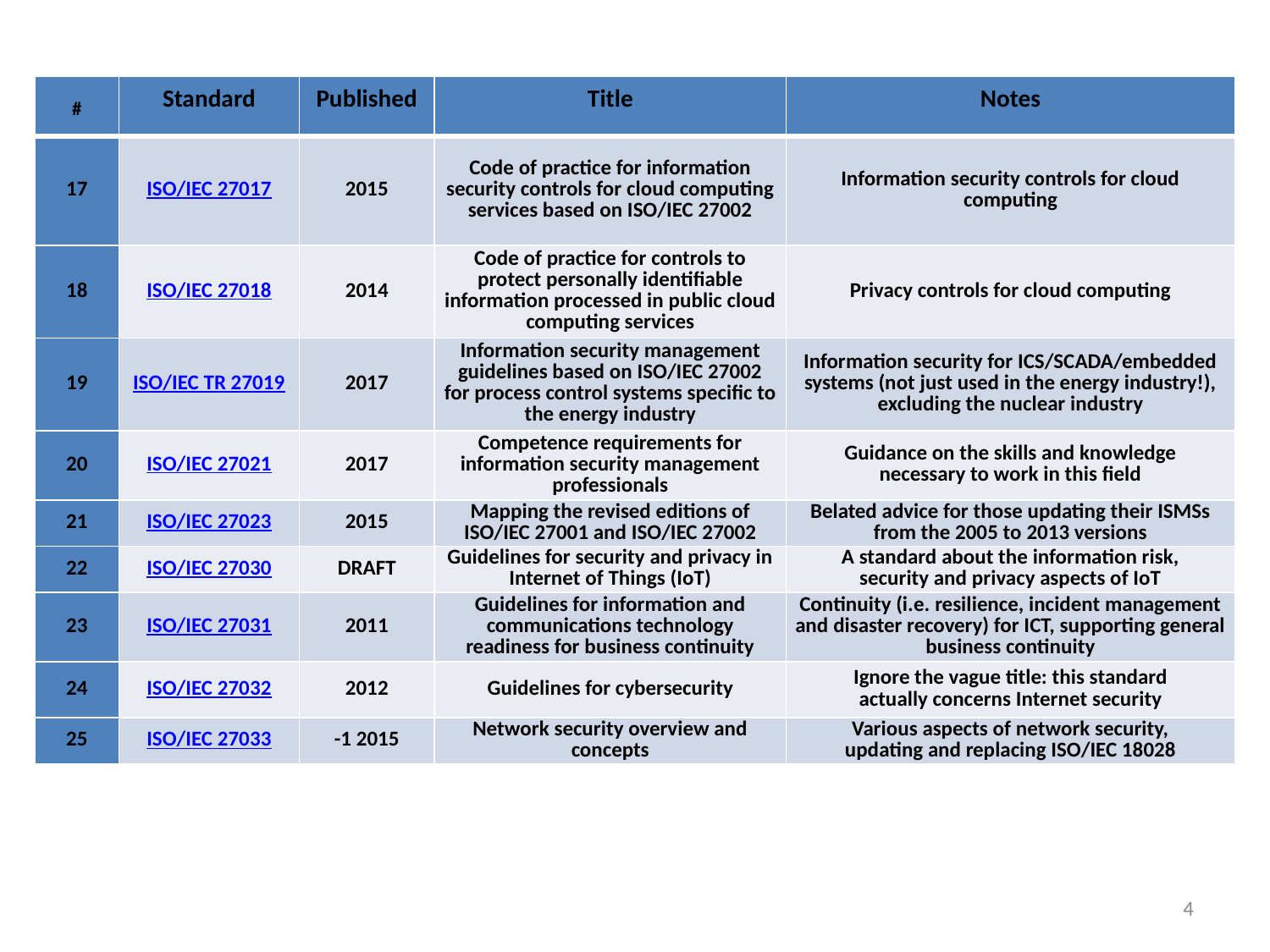

| # | Standard | Published | Title | Notes |
| --- | --- | --- | --- | --- |
| 17 | ISO/IEC 27017 | 2015 | Code of practice for information security controls for cloud computing services based on ISO/IEC 27002 | Information security controls for cloud computing |
| 18 | ISO/IEC 27018 | 2014 | Code of practice for controls to protect personally identifiable information processed in public cloud computing services | Privacy controls for cloud computing |
| 19 | ISO/IEC TR 27019 | 2017 | Information security management guidelines based on ISO/IEC 27002 for process control systems specific to the energy industry | Information security for ICS/SCADA/embedded systems (not just used in the energy industry!), excluding the nuclear industry |
| 20 | ISO/IEC 27021 | 2017 | Competence requirements for information security management professionals | Guidance on the skills and knowledge necessary to work in this field |
| 21 | ISO/IEC 27023 | 2015 | Mapping the revised editions of ISO/IEC 27001 and ISO/IEC 27002 | Belated advice for those updating their ISMSs from the 2005 to 2013 versions |
| 22 | ISO/IEC 27030 | DRAFT | Guidelines for security and privacy in Internet of Things (IoT) | A standard about the information risk, security and privacy aspects of IoT |
| 23 | ISO/IEC 27031 | 2011 | Guidelines for information and communications technology readiness for business continuity | Continuity (i.e. resilience, incident management and disaster recovery) for ICT, supporting general business continuity |
| 24 | ISO/IEC 27032 | 2012 | Guidelines for cybersecurity | Ignore the vague title: this standard actually concerns Internet security |
| 25 | ISO/IEC 27033 | -1 2015 | Network security overview and concepts | Various aspects of network security, updating and replacing ISO/IEC 18028 |
4